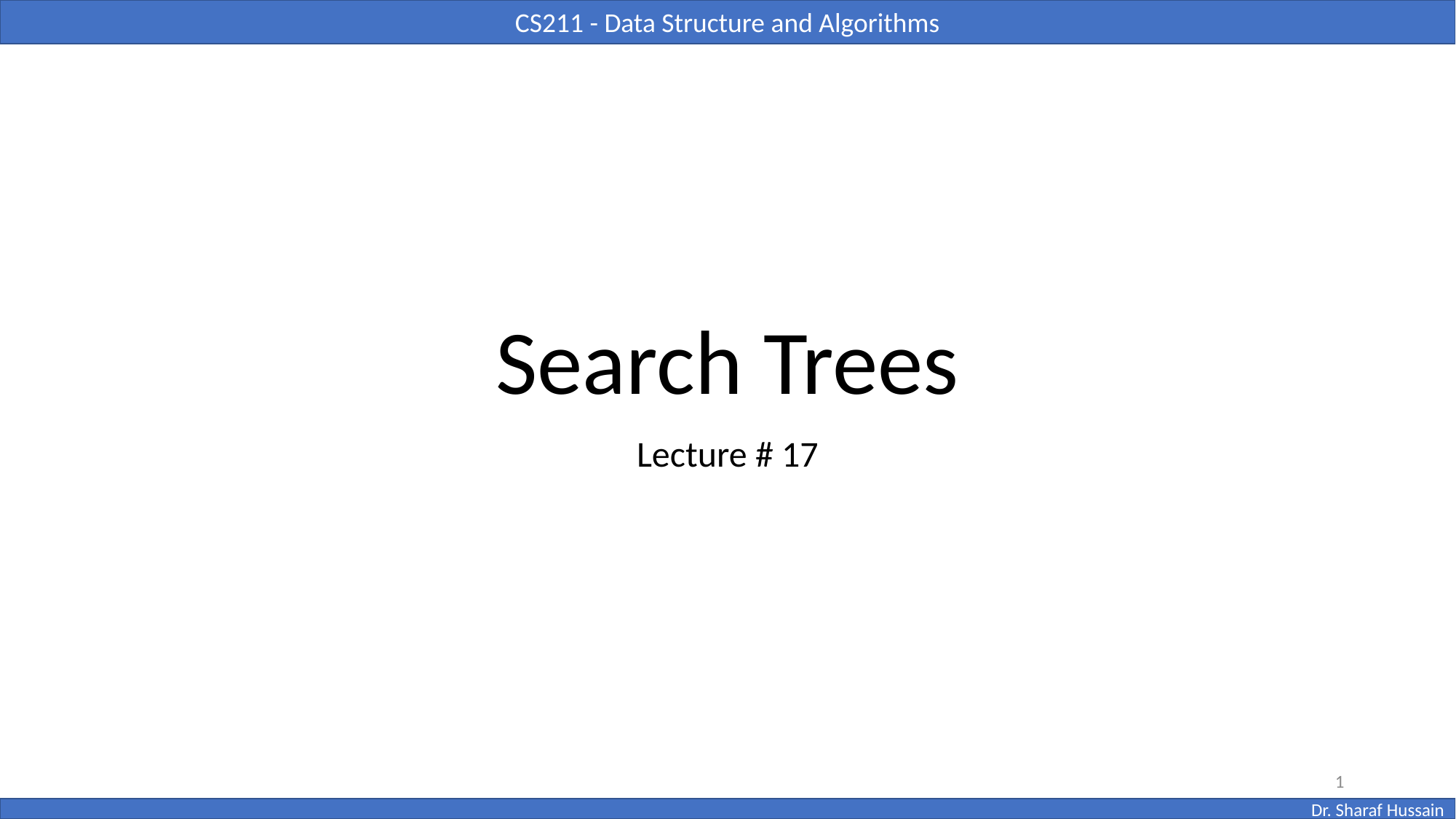

# Search Trees
Lecture # 17
1